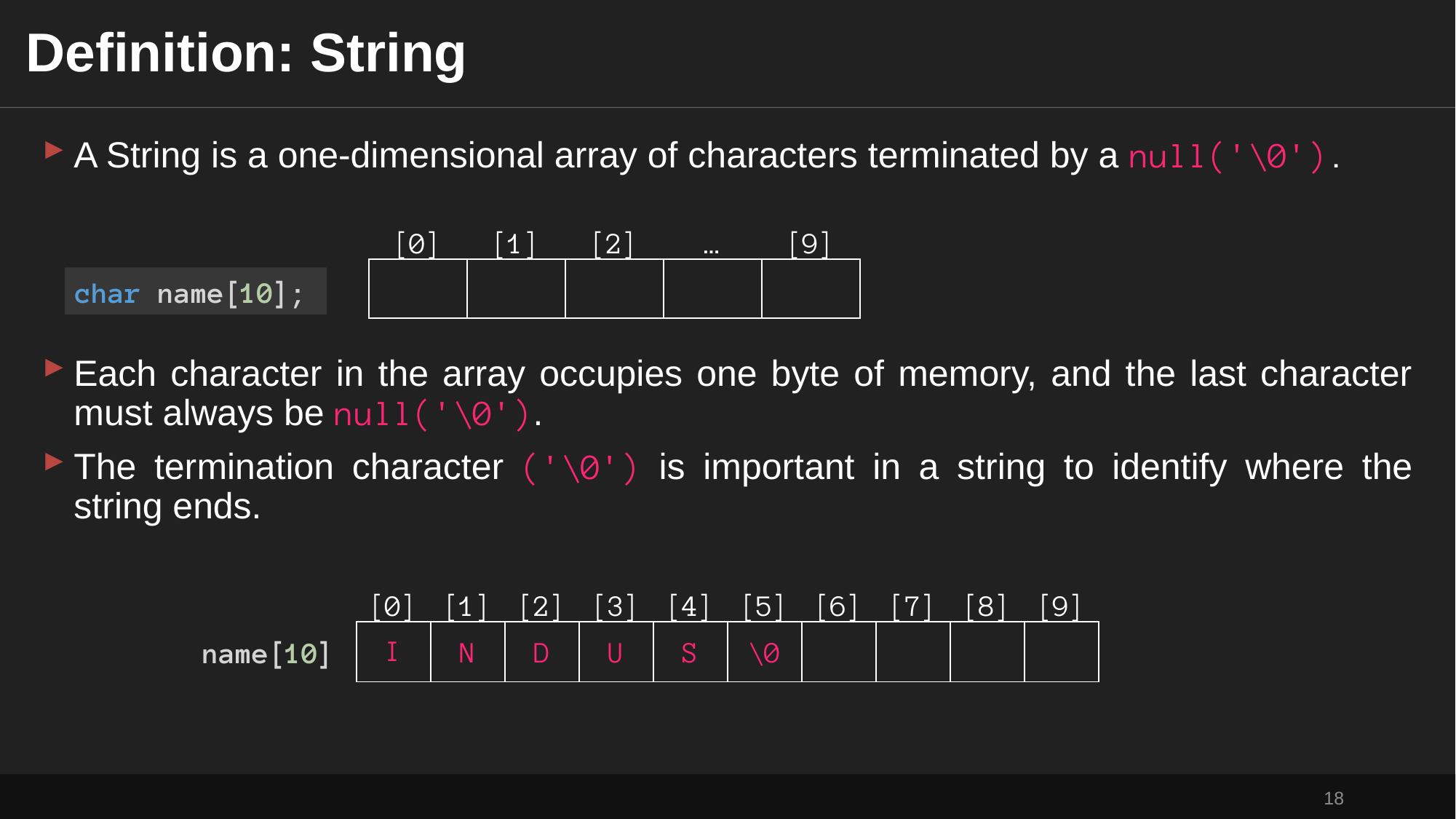

# Definition: String
A String is a one-dimensional array of characters terminated by a null('\0').

Each character in the array occupies one byte of memory, and the last character must always be null('\0').
The termination character ('\0') is important in a string to identify where the string ends.

| [0] | [1] | [2] | … | [9] |
| --- | --- | --- | --- | --- |
|  |  |  |  |  |
char name[10];
| [0] | [1] | [2] | [3] | [4] | [5] | [6] | [7] | [8] | [9] |
| --- | --- | --- | --- | --- | --- | --- | --- | --- | --- |
| I | N | D | U | S | \0 |  |  |  |  |
name[10]